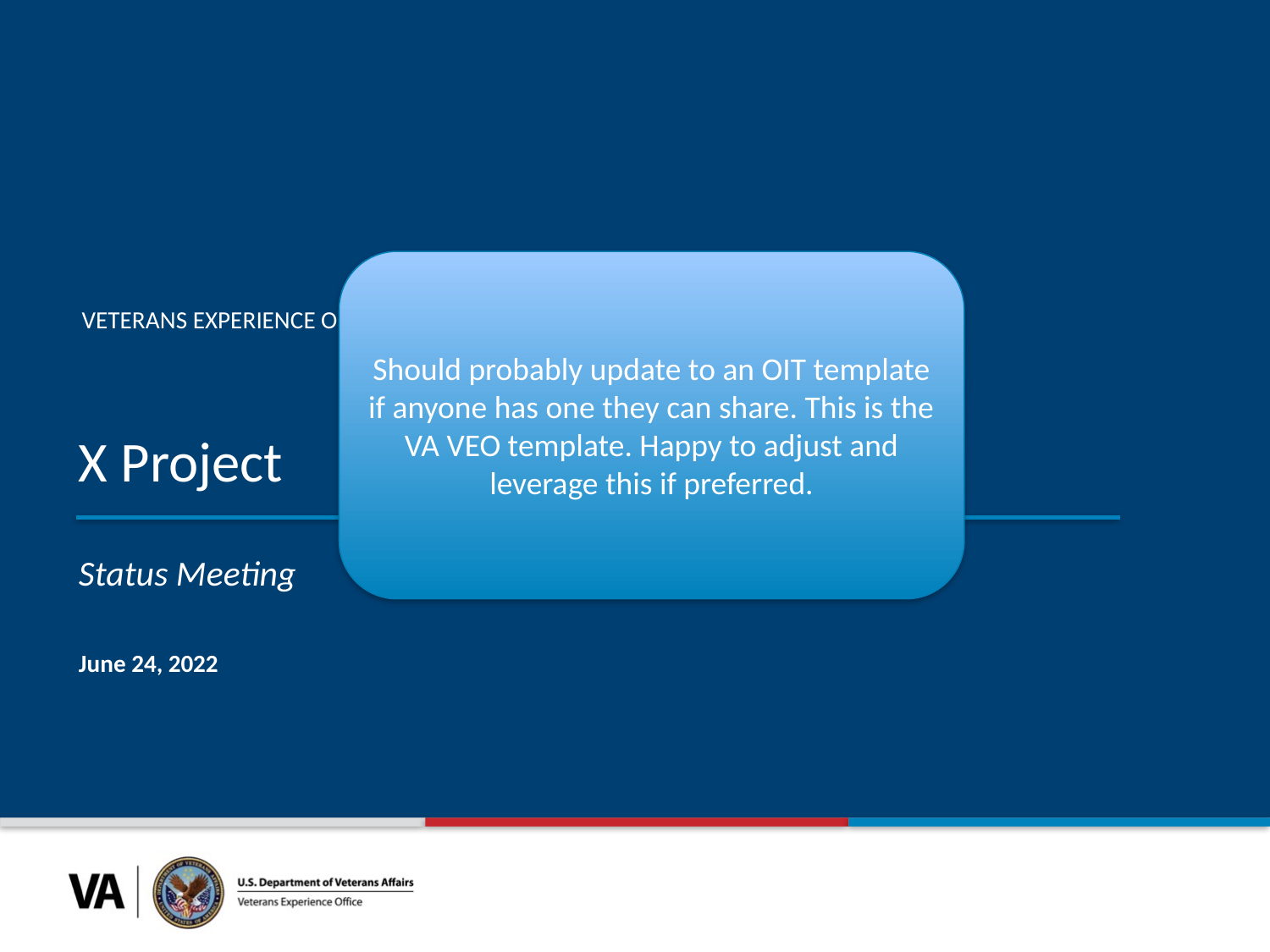

Should probably update to an OIT template if anyone has one they can share. This is the VA VEO template. Happy to adjust and leverage this if preferred.
X Project
Status Meeting